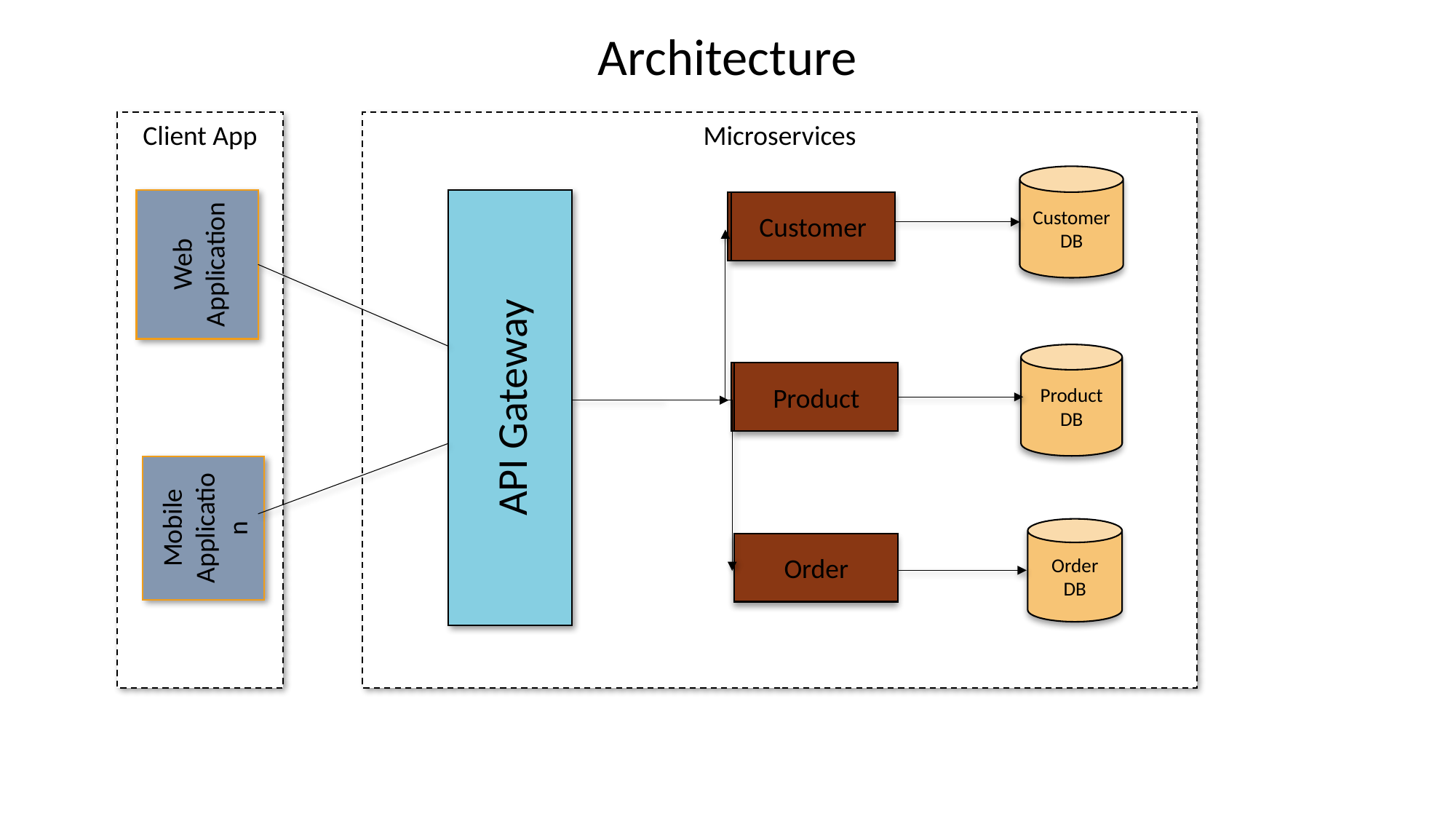

# Architecture
Client App

Microservices
Customer
DB
API Gateway
Web Application
Customer
Customer
Product
DB
Product
Product
Mobile Application
Order
DB
Order